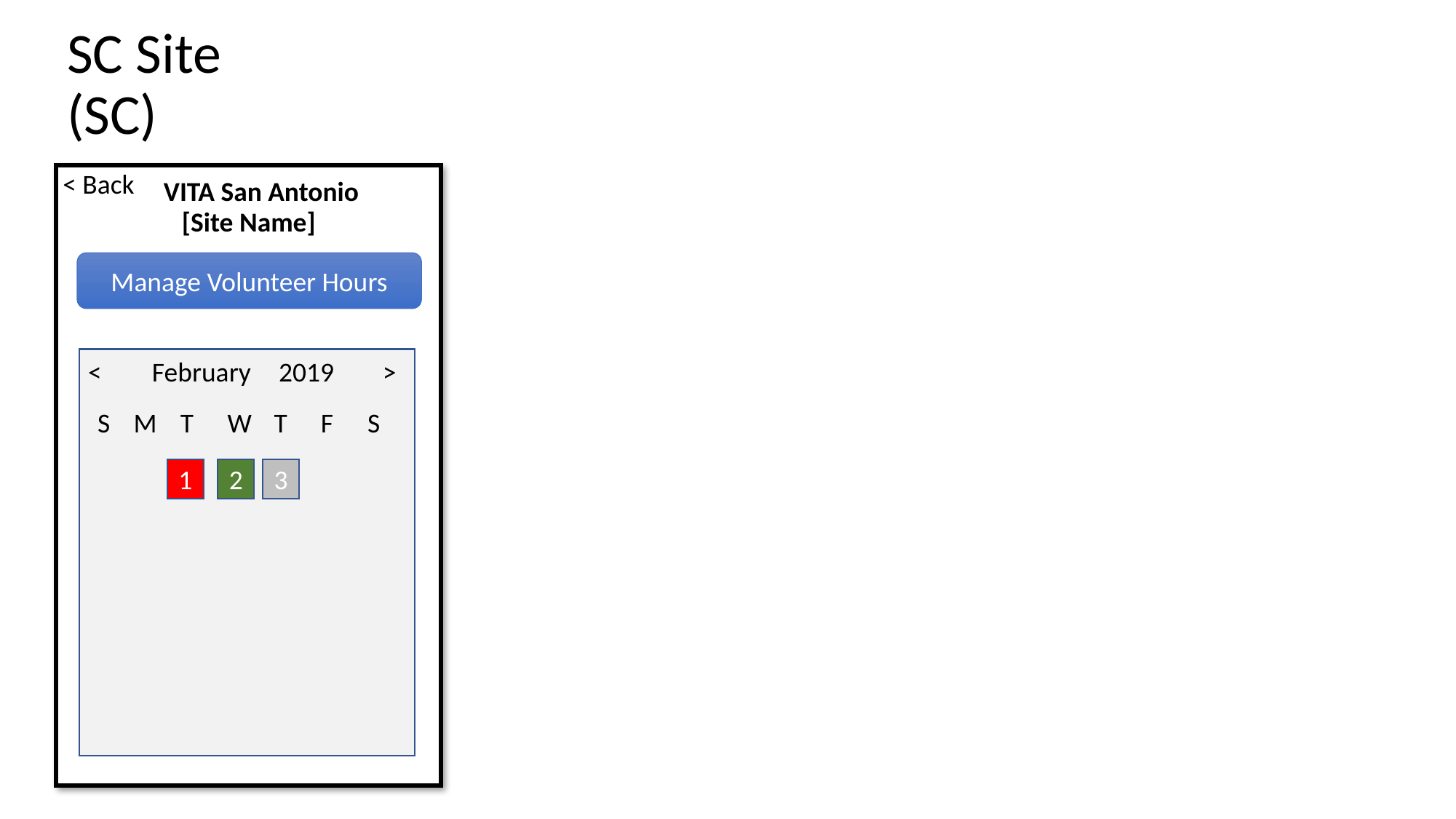

SC Site
(SC)

< Back

VITA San Antonio
[Site Name]
Manage Volunteer Hours
<

February
2019
>
S
M
T
W
T
F
S
1
2
3